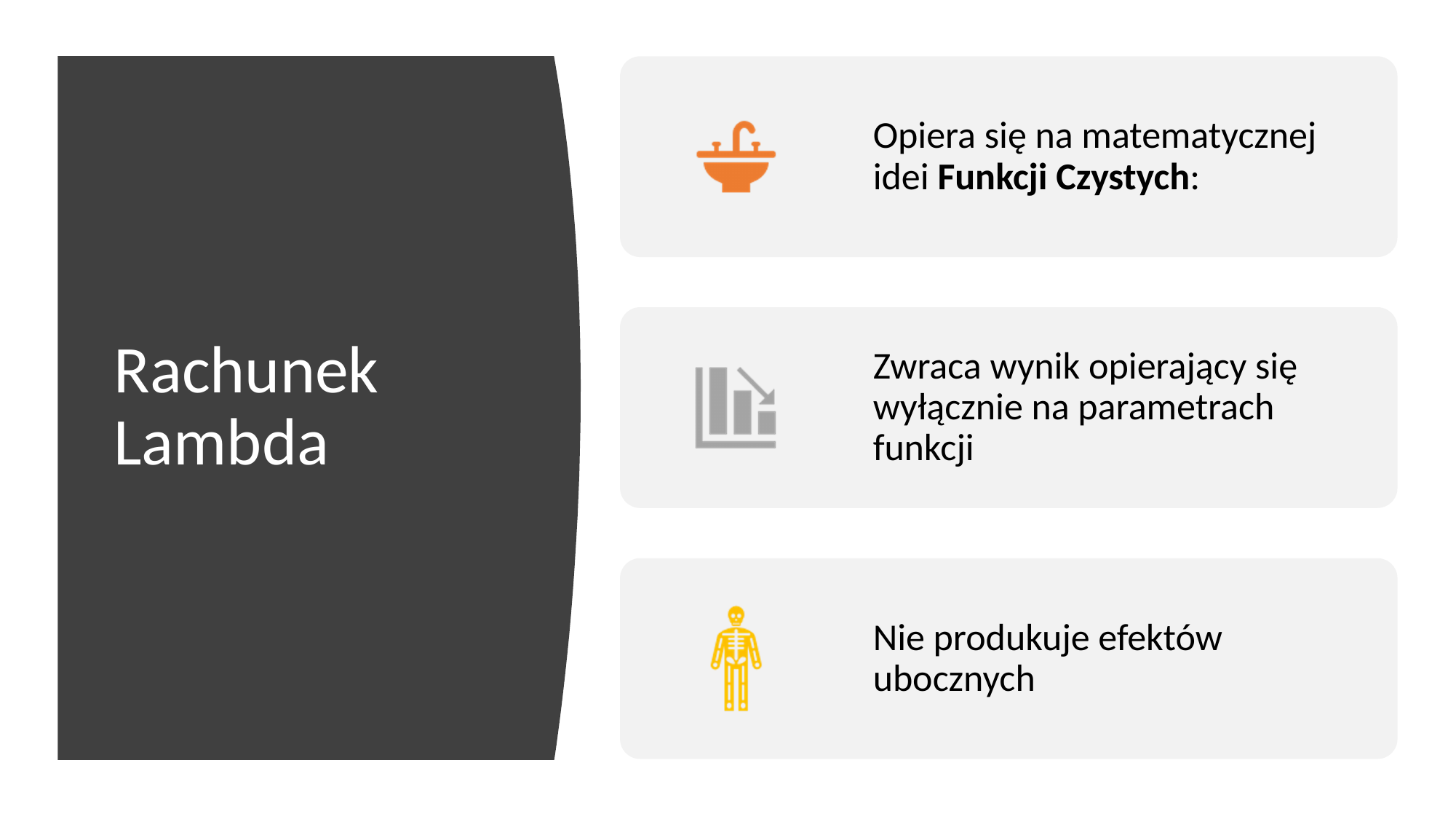

Opiera się na matematycznej idei Funkcji Czystych:
Zwraca wynik opierający się wyłącznie na parametrach funkcji
Nie produkuje efektów ubocznych

# Rachunek Lambda